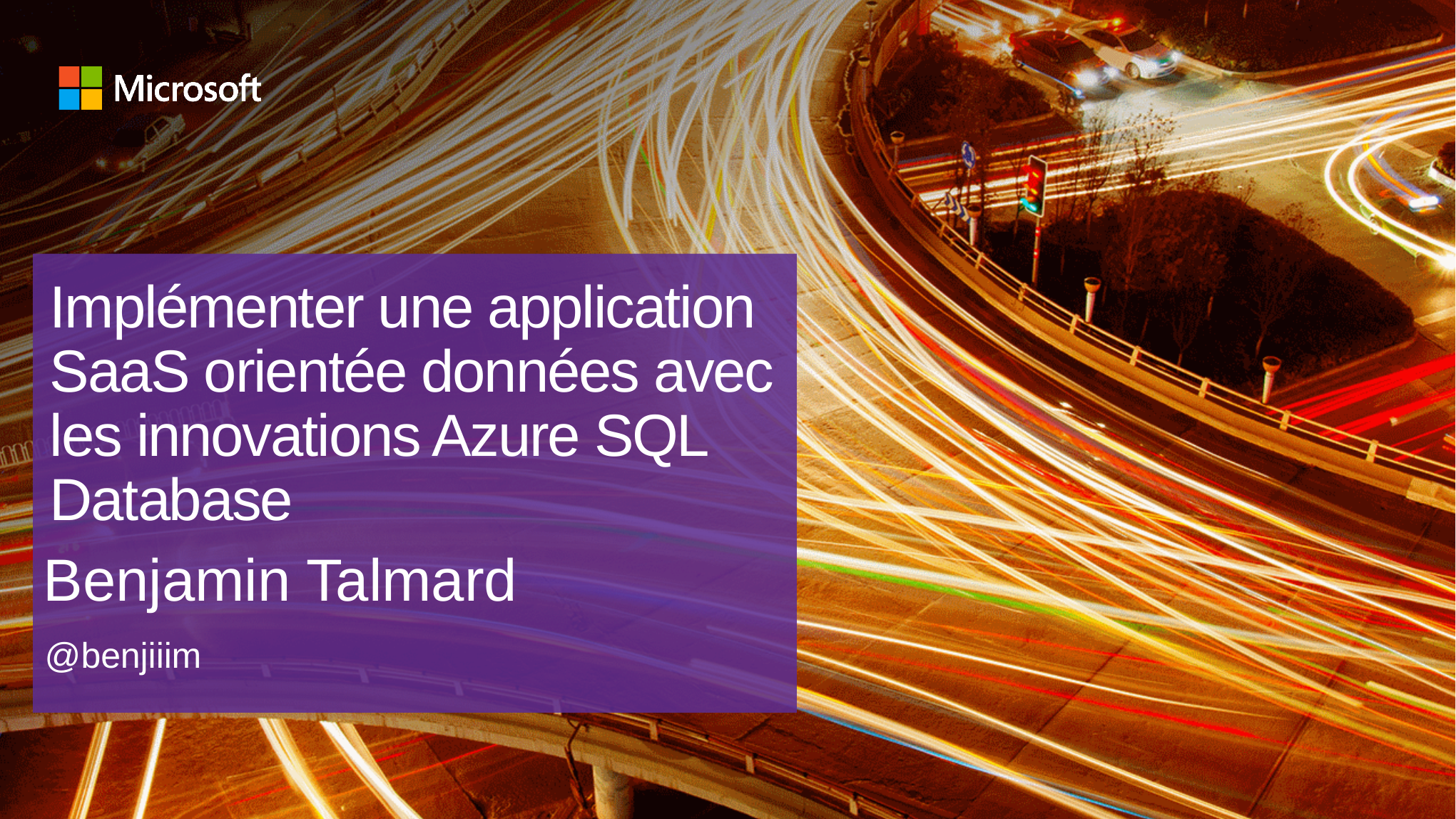

# Implémenter une application SaaS orientée données avec les innovations Azure SQL Database
Benjamin Talmard
@benjiiim